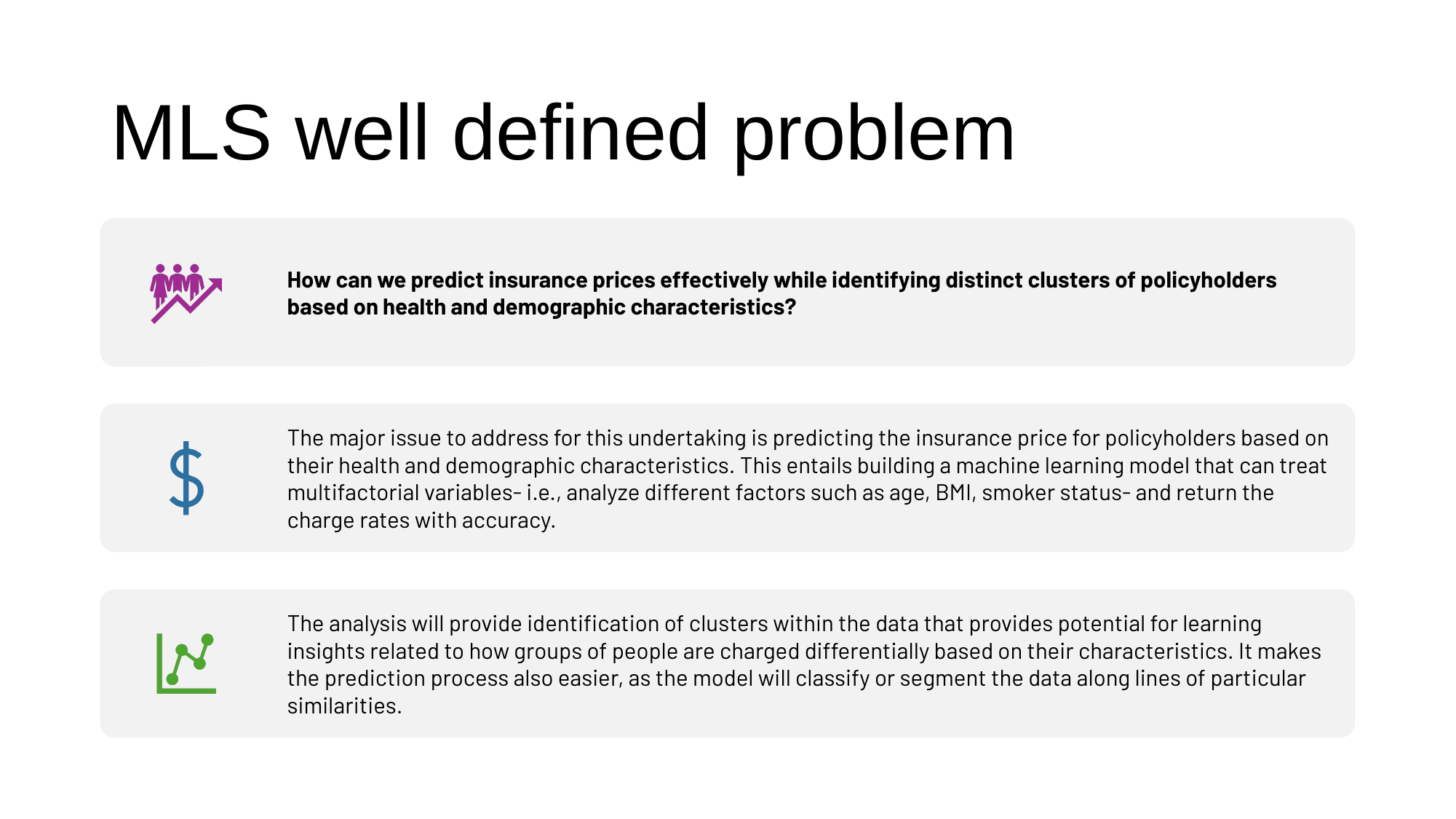

# MLS well defined problem
How can we predict insurance prices effectively while identifying distinct clusters of policyholders based on health and demographic characteristics?
The major issue to address for this undertaking is predicting the insurance price for policyholders based on their health and demographic characteristics. This entails building a machine learning model that can treat multifactorial variables- i.e., analyze different factors such as age, BMI, smoker status- and return the charge rates with accuracy.
The analysis will provide identification of clusters within the data that provides potential for learning insights related to how groups of people are charged differentially based on their characteristics. It makes the prediction process also easier, as the model will classify or segment the data along lines of particular similarities.